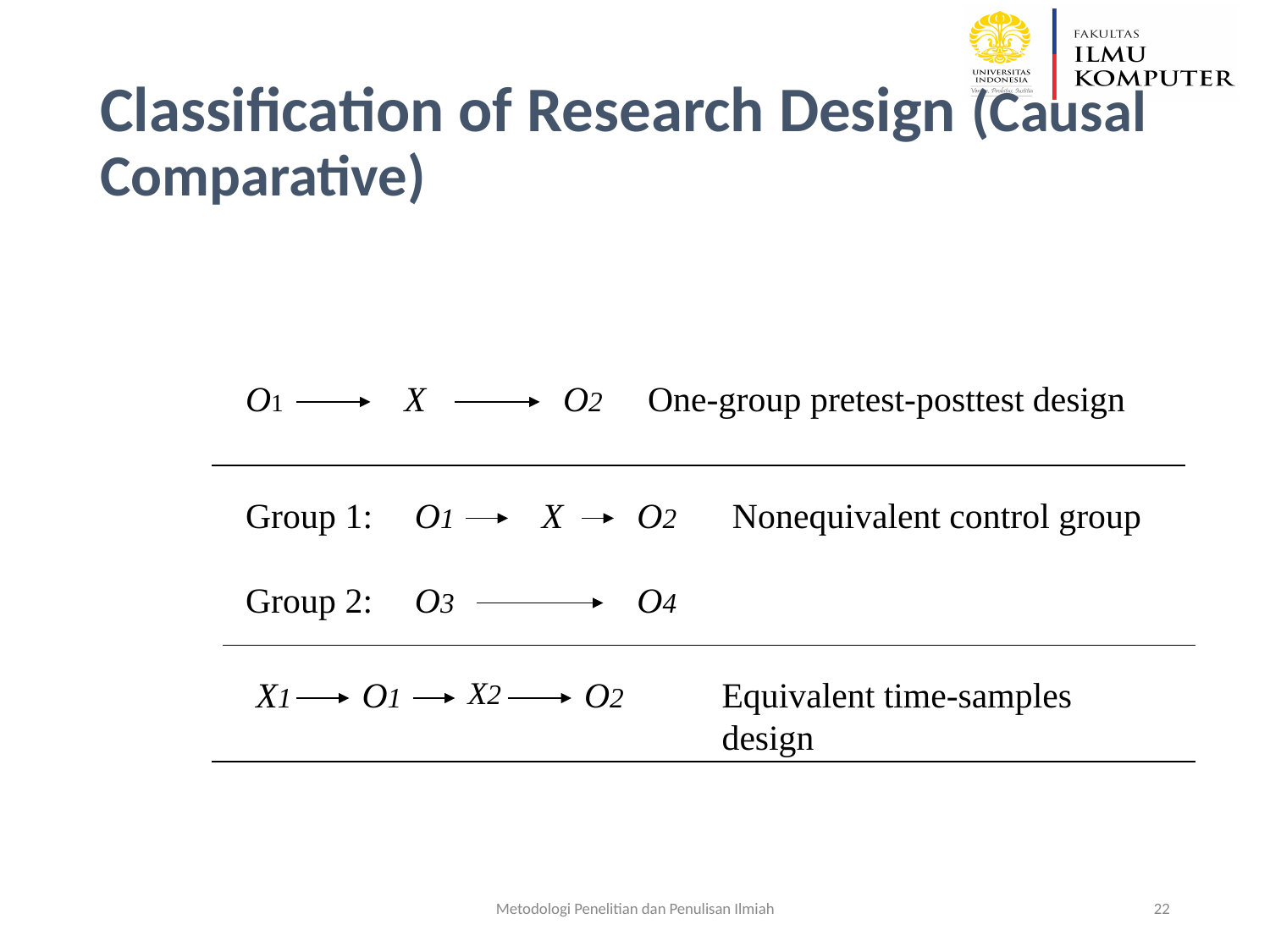

# Classification of Research Design (Causal Comparative)

O1
X
O2
One-group pretest-posttest design
Group 1:
O1
X
O2
Nonequivalent control group
Group 2:
O3
O4
X1
O1
X2
O2
Equivalent time-samples design
Metodologi Penelitian dan Penulisan Ilmiah
22